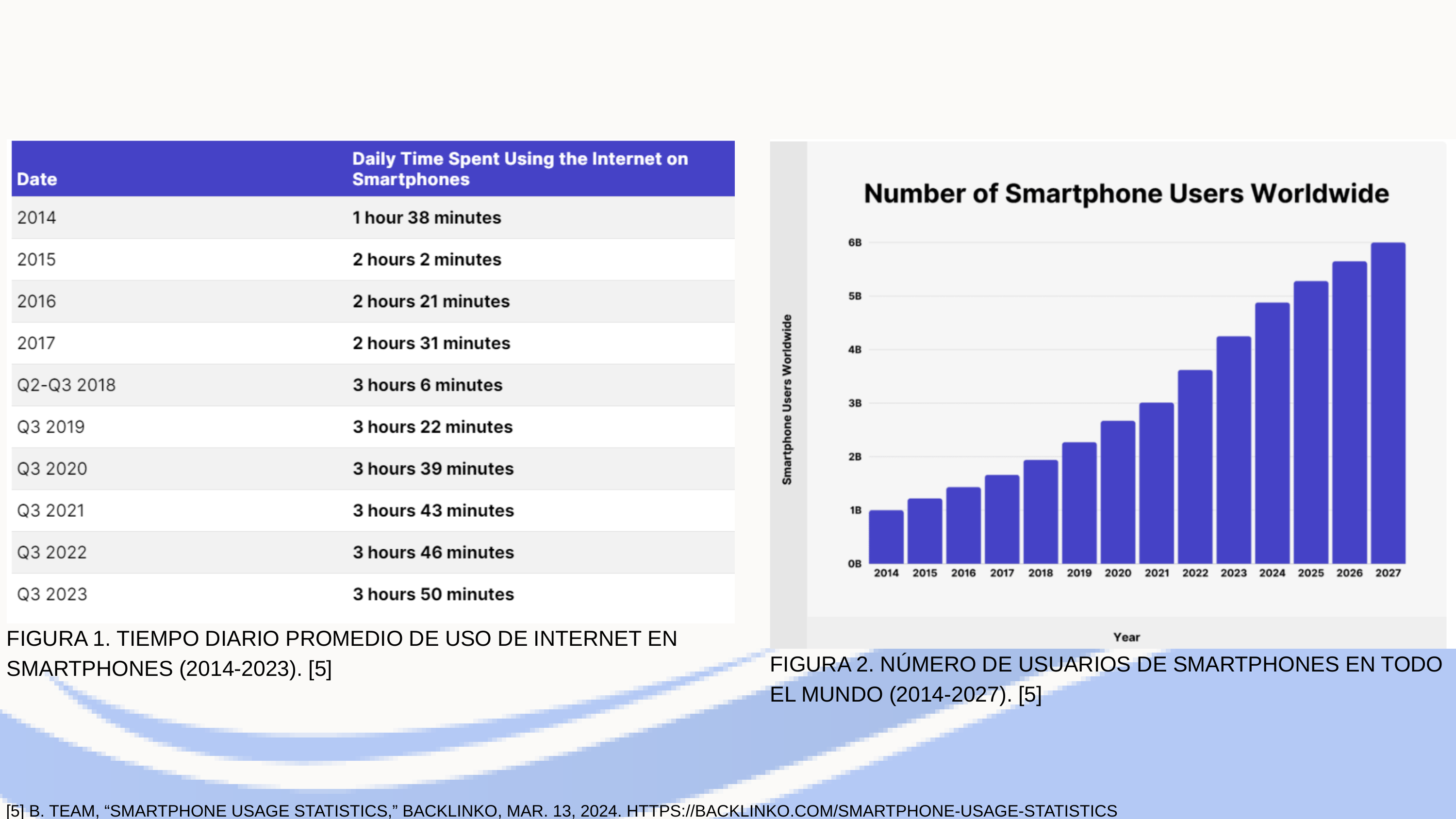

FIGURA 1. TIEMPO DIARIO PROMEDIO DE USO DE INTERNET EN SMARTPHONES (2014-2023). [5]
FIGURA 2. NÚMERO DE USUARIOS DE SMARTPHONES EN TODO EL MUNDO (2014-2027). [5]
[5] B. TEAM, “SMARTPHONE USAGE STATISTICS,” BACKLINKO, MAR. 13, 2024. HTTPS://BACKLINKO.COM/SMARTPHONE-USAGE-STATISTICS